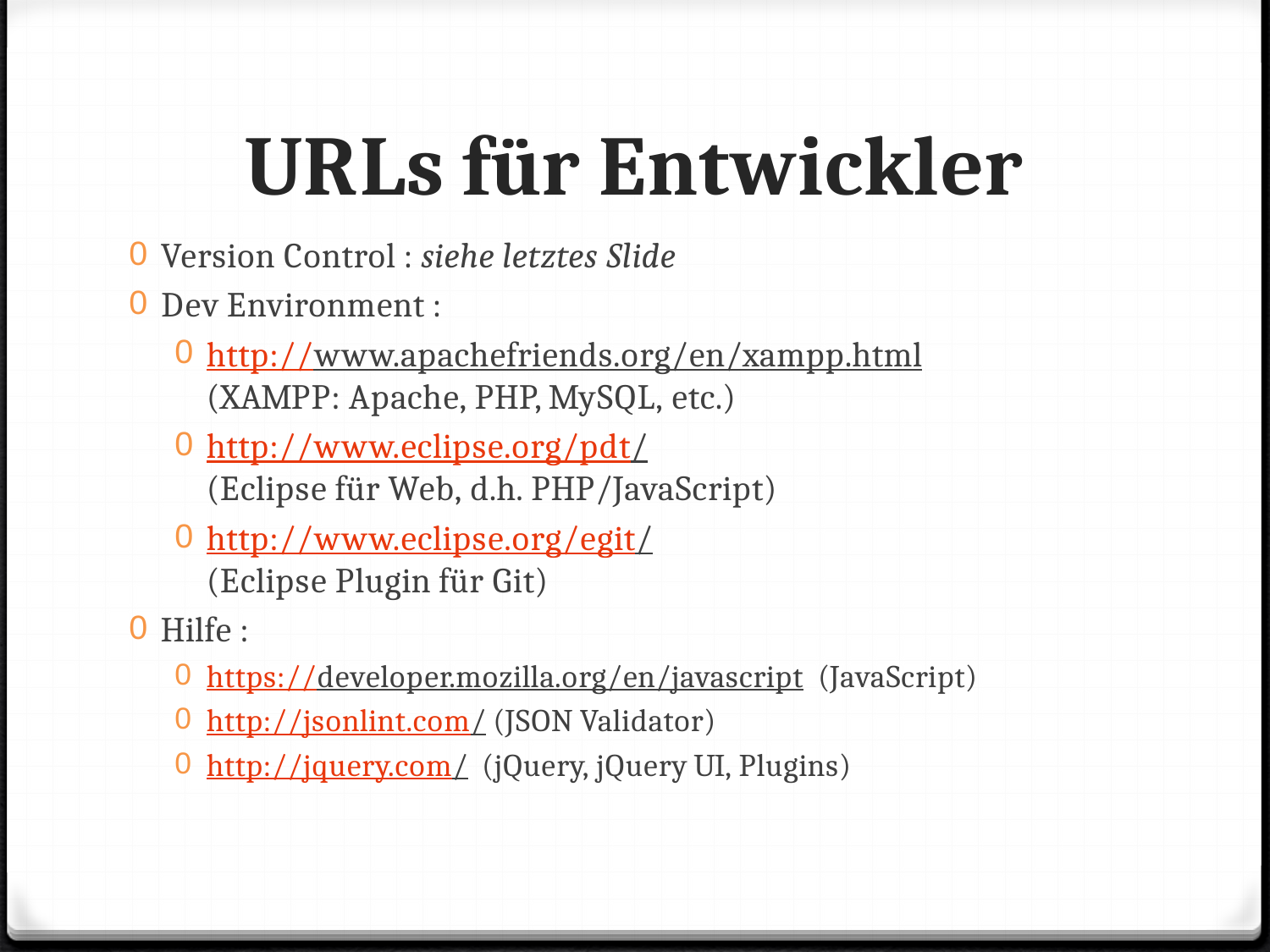

# URLs für Entwickler
Version Control : siehe letztes Slide
Dev Environment :
http://www.apachefriends.org/en/xampp.html
(XAMPP: Apache, PHP, MySQL, etc.)
http://www.eclipse.org/pdt/
(Eclipse für Web, d.h. PHP/JavaScript)
http://www.eclipse.org/egit/
(Eclipse Plugin für Git)
Hilfe :
https://developer.mozilla.org/en/javascript  (JavaScript)
http://jsonlint.com/ (JSON Validator)
http://jquery.com/  (jQuery, jQuery UI, Plugins)